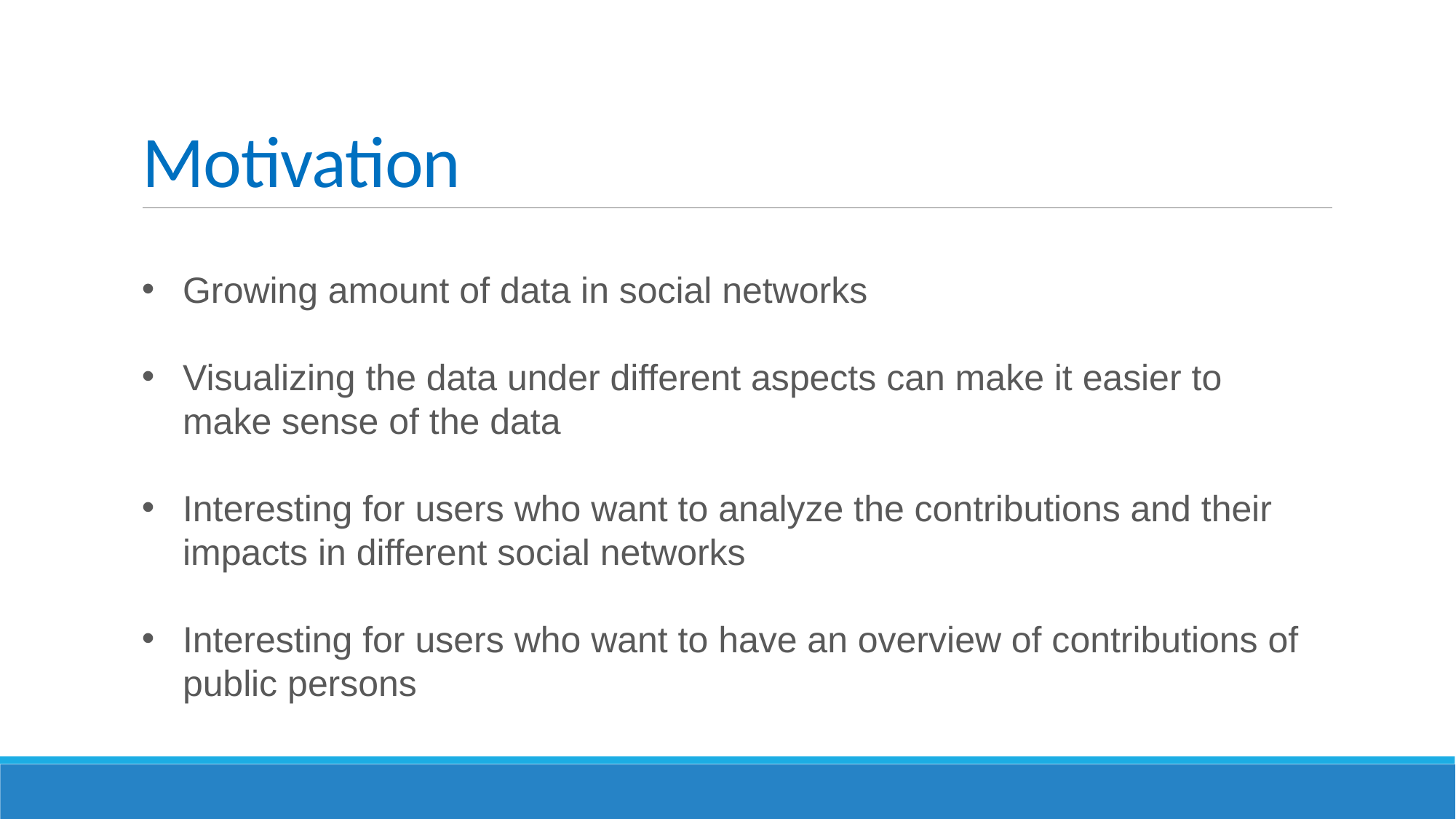

# Motivation
Growing amount of data in social networks

Visualizing the data under different aspects can make it easier to make sense of the data

Interesting for users who want to analyze the contributions and their impacts in different social networks

Interesting for users who want to have an overview of contributions of public persons